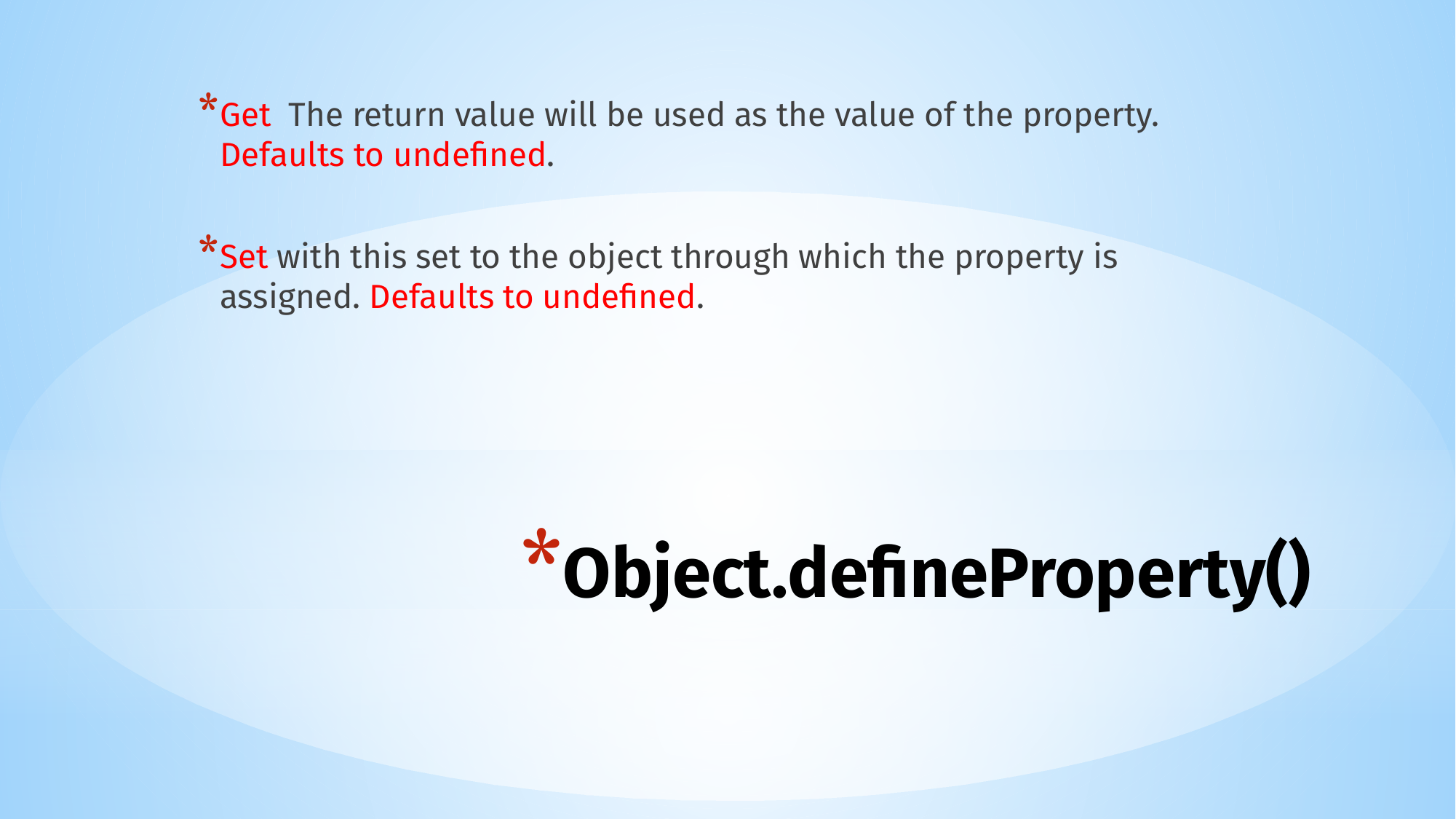

Get  The return value will be used as the value of the property. Defaults to undefined.

Set with this set to the object through which the property is assigned. Defaults to undefined.
# Object.defineProperty()